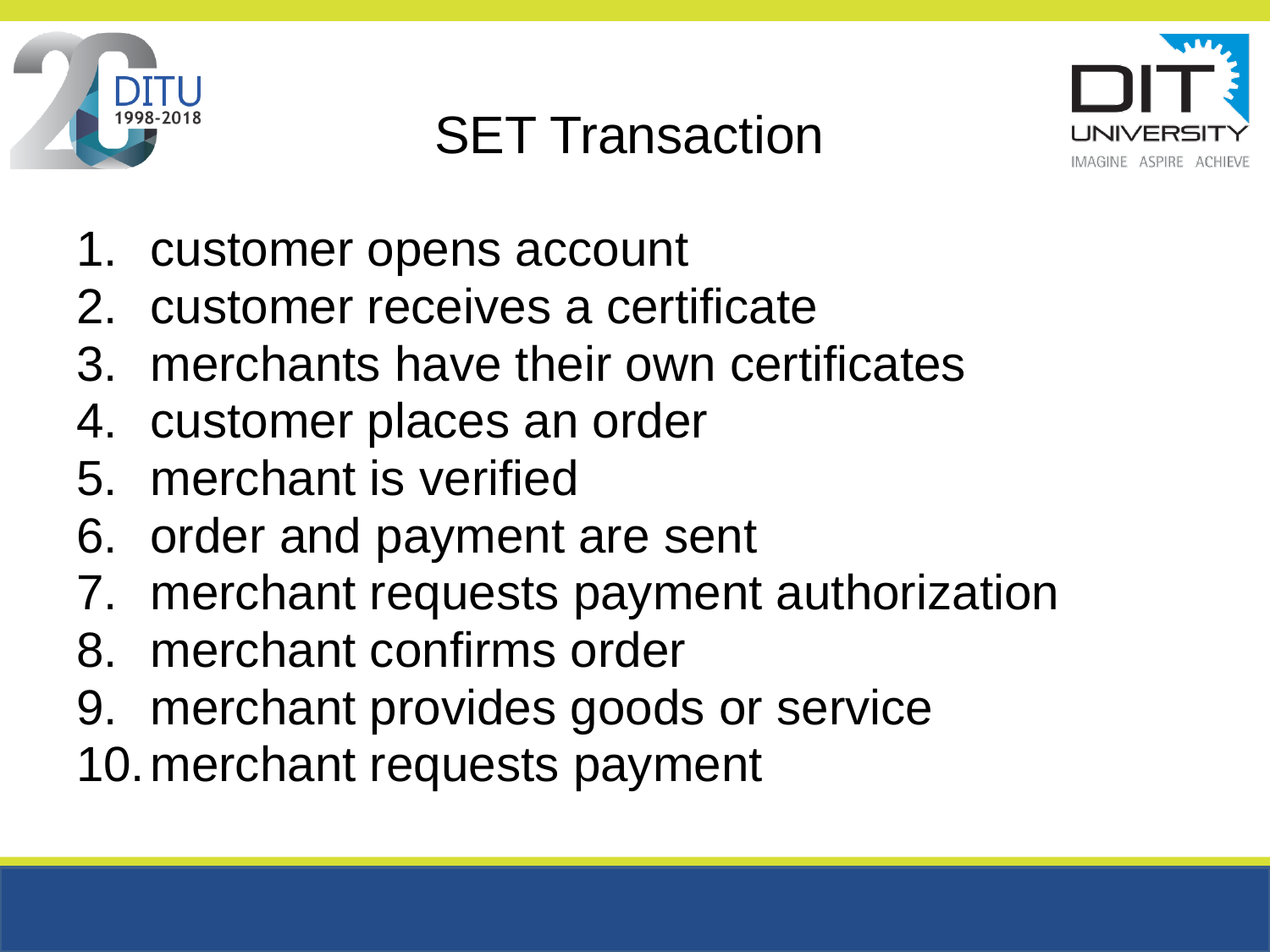

# SET Transaction
customer opens account
customer receives a certificate
merchants have their own certificates
customer places an order
merchant is verified
order and payment are sent
merchant requests payment authorization
merchant confirms order
merchant provides goods or service
merchant requests payment